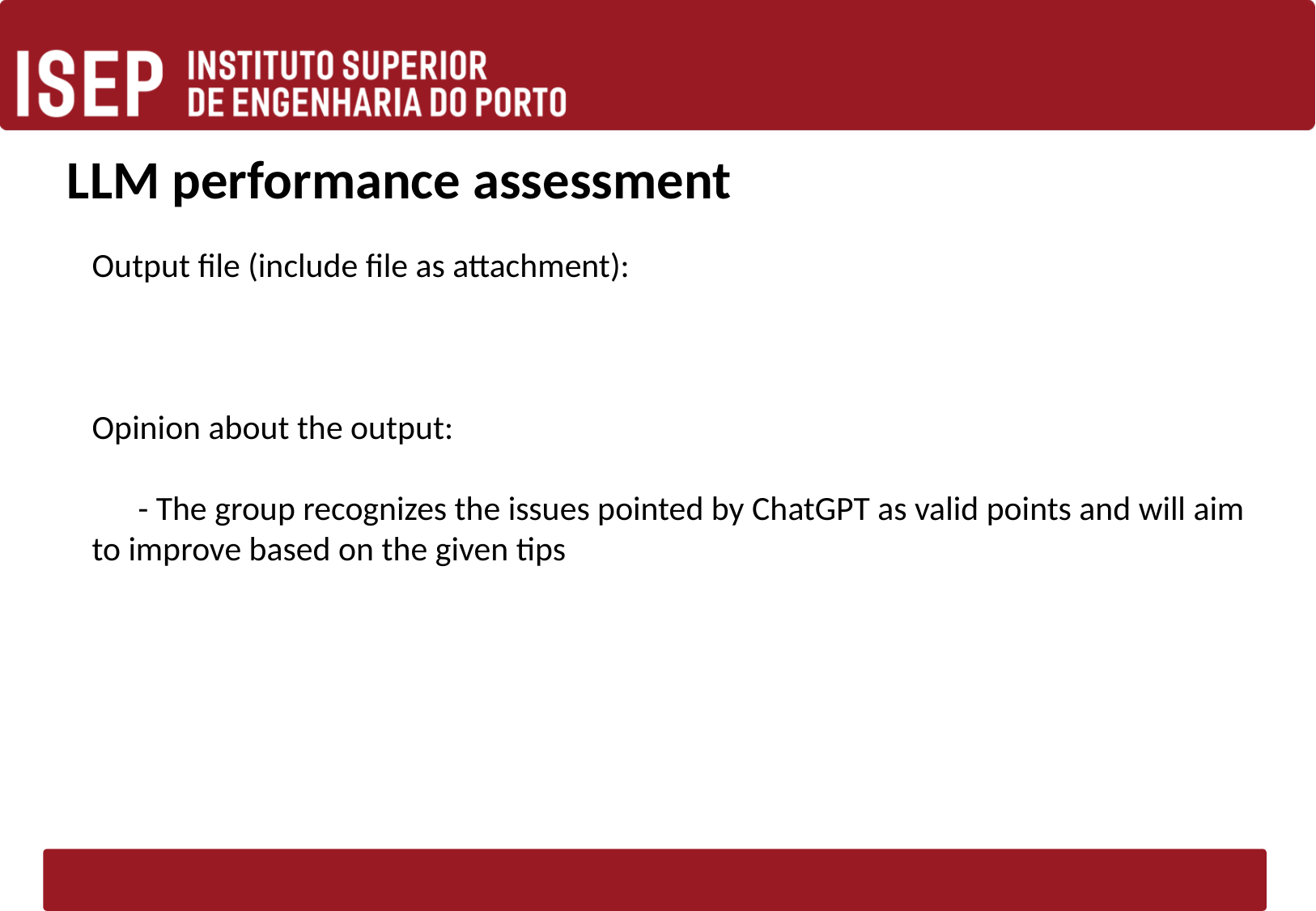

# LLM performance assessment

Output file (include file as attachment):

Opinion about the output:

      - The group recognizes the issues pointed by ChatGPT as valid points and will aim to improve based on the given tips